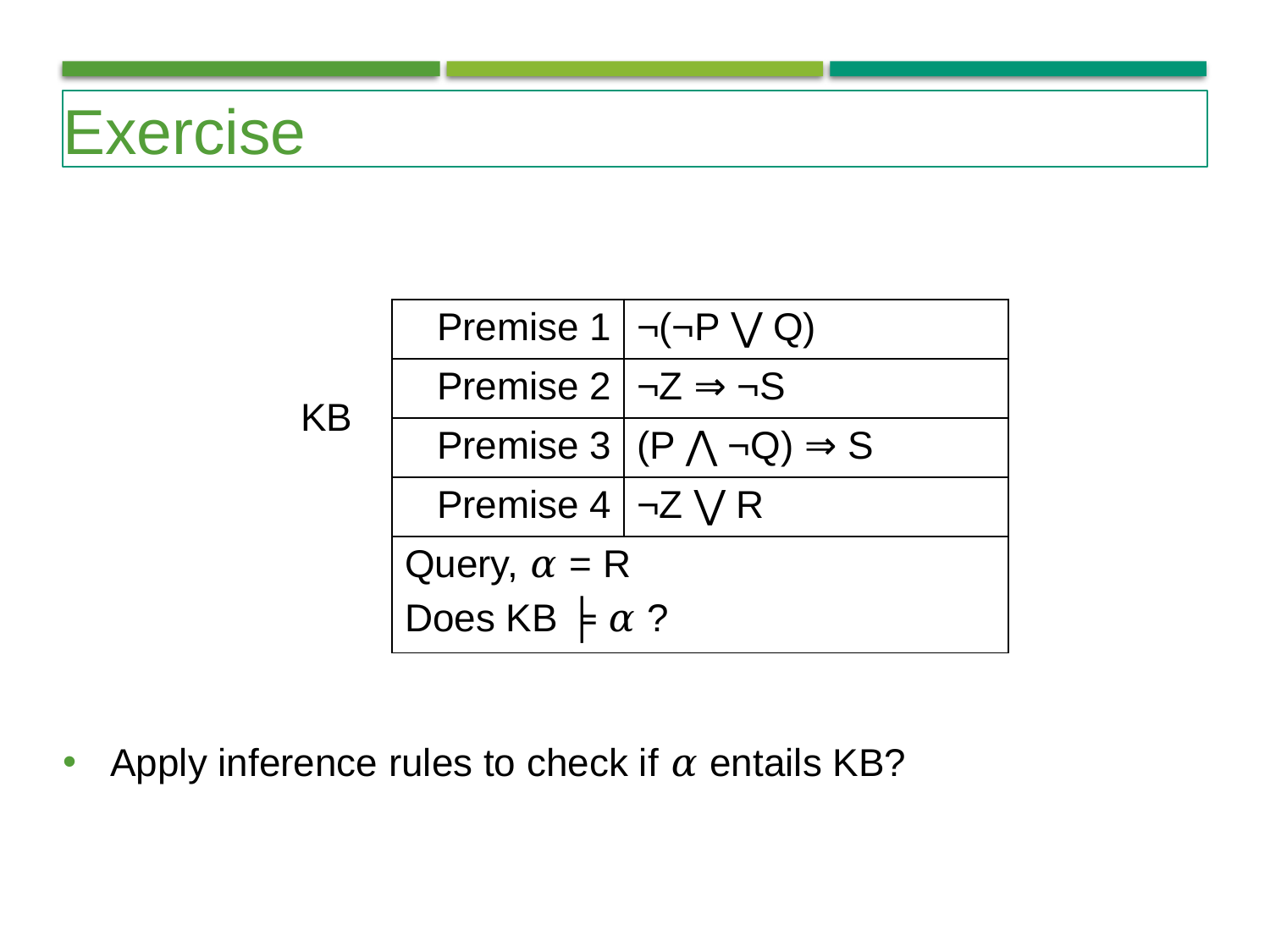

Exercise
| KB | Premise 1 | ¬(¬P ⋁ Q) |
| --- | --- | --- |
|  | Premise 2 | ¬Z ⇒ ¬S |
|  | Premise 3 | (P ⋀ ¬Q) ⇒ S |
|  | Premise 4 | ¬Z ⋁ R |
|  | Query, 𝛼 = R Does KB ╞ 𝛼 ? |  |
Apply inference rules to check if 𝛼 entails KB?